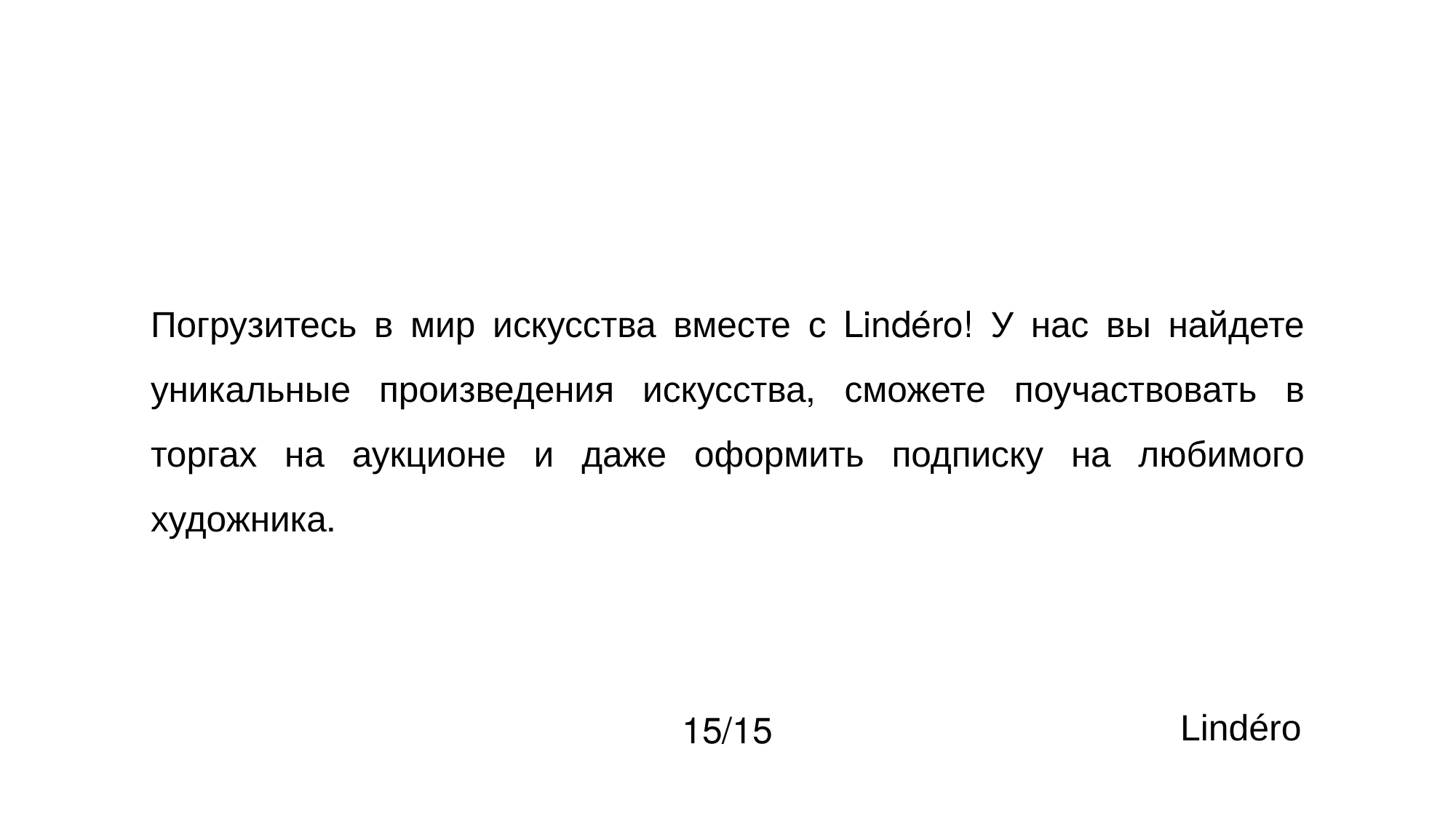

Погрузитесь в мир искусства вместе с Lindéro! У нас вы найдете уникальные произведения искусства, сможете поучаствовать в торгах на аукционе и даже оформить подписку на любимого художника.
Lindéro
15/15